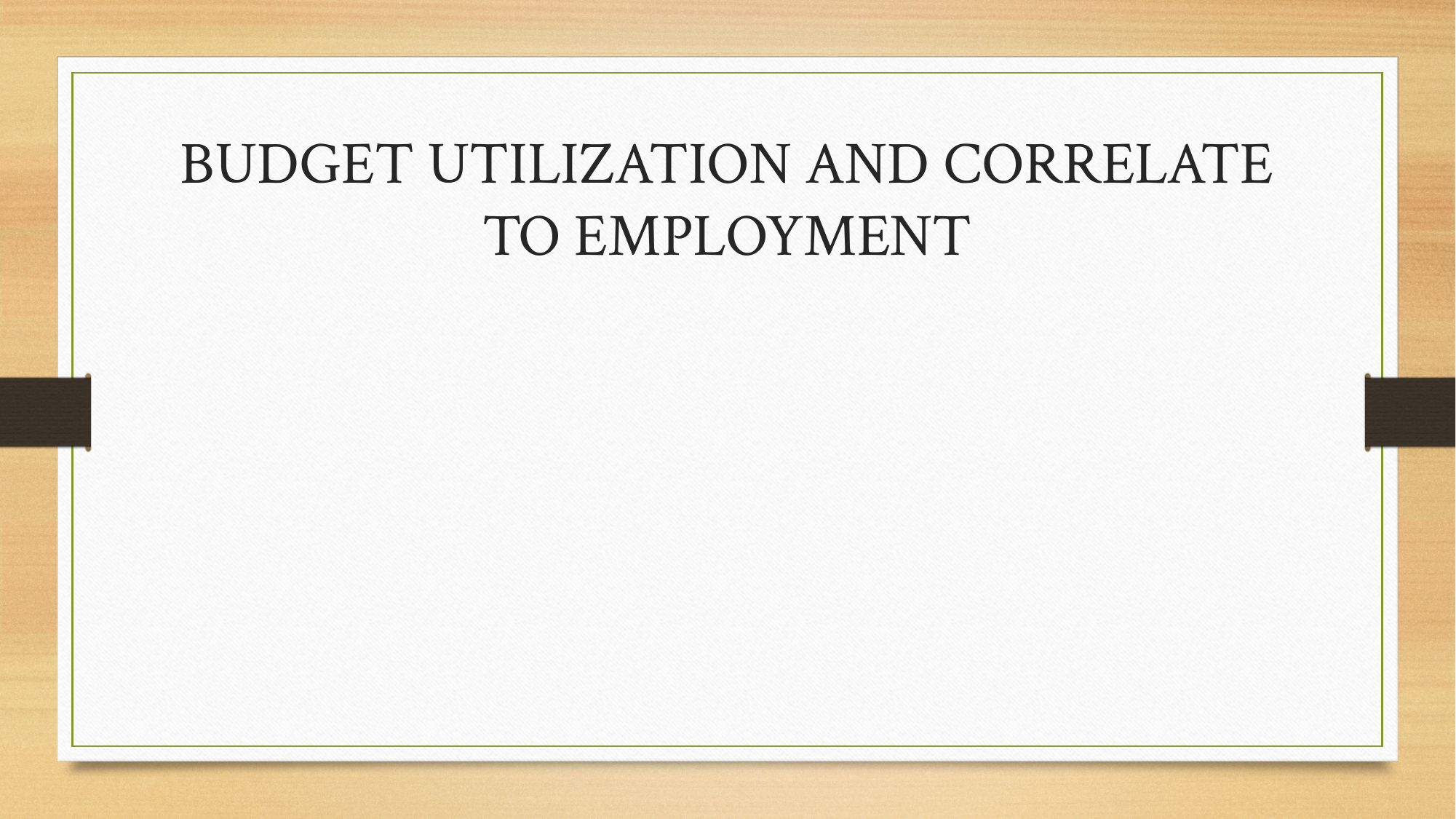

# BUDGET UTILIZATION AND CORRELATE TO EMPLOYMENT